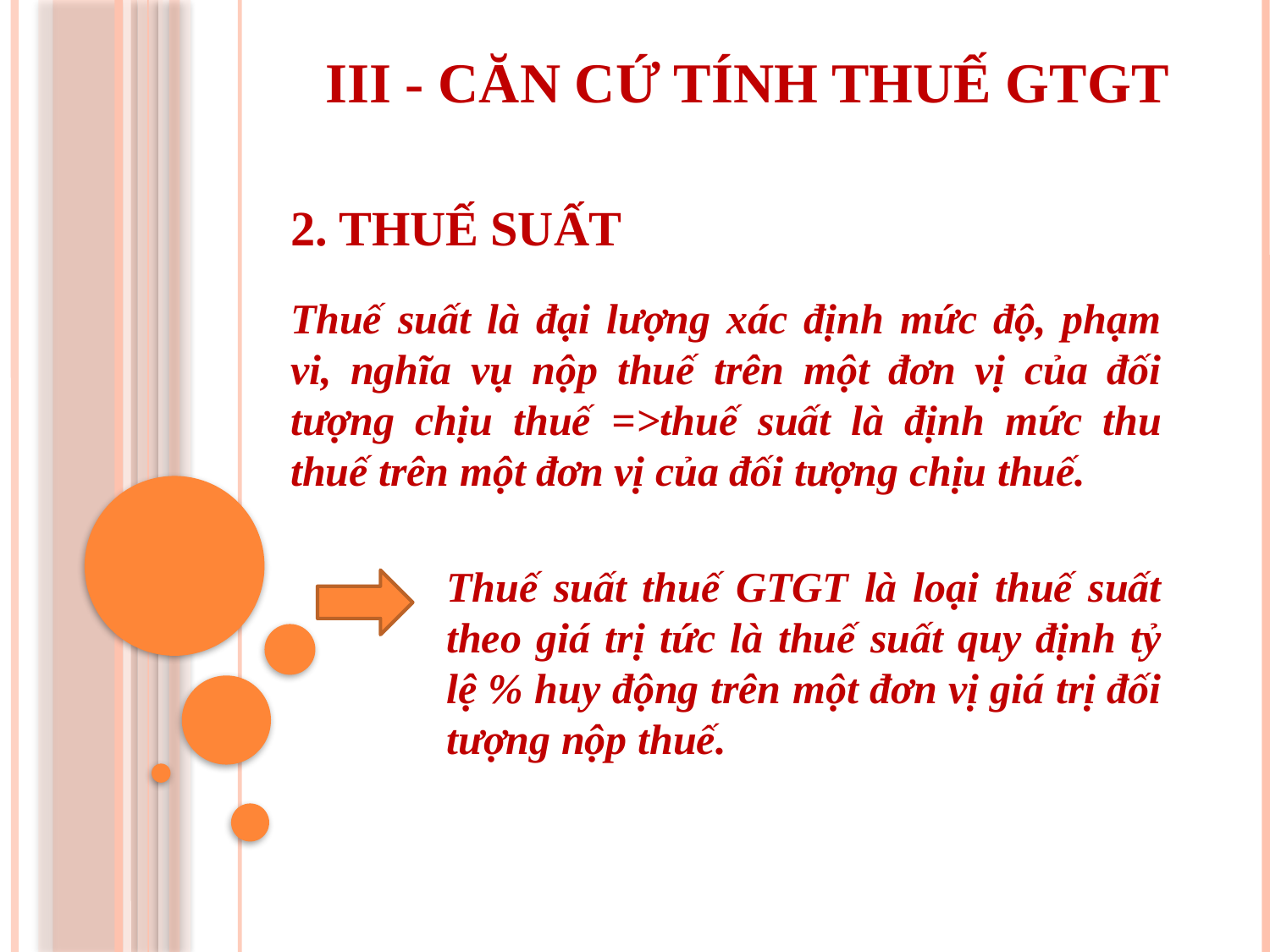

III - CĂN CỨ TÍNH THUẾ GTGT
2. THUẾ SUẤT
Thuế suất là đại lượng xác định mức độ, phạm vi, nghĩa vụ nộp thuế trên một đơn vị của đối tượng chịu thuế =>thuế suất là định mức thu thuế trên một đơn vị của đối tượng chịu thuế.
Thuế suất thuế GTGT là loại thuế suất theo giá trị tức là thuế suất quy định tỷ lệ % huy động trên một đơn vị giá trị đối tượng nộp thuế.